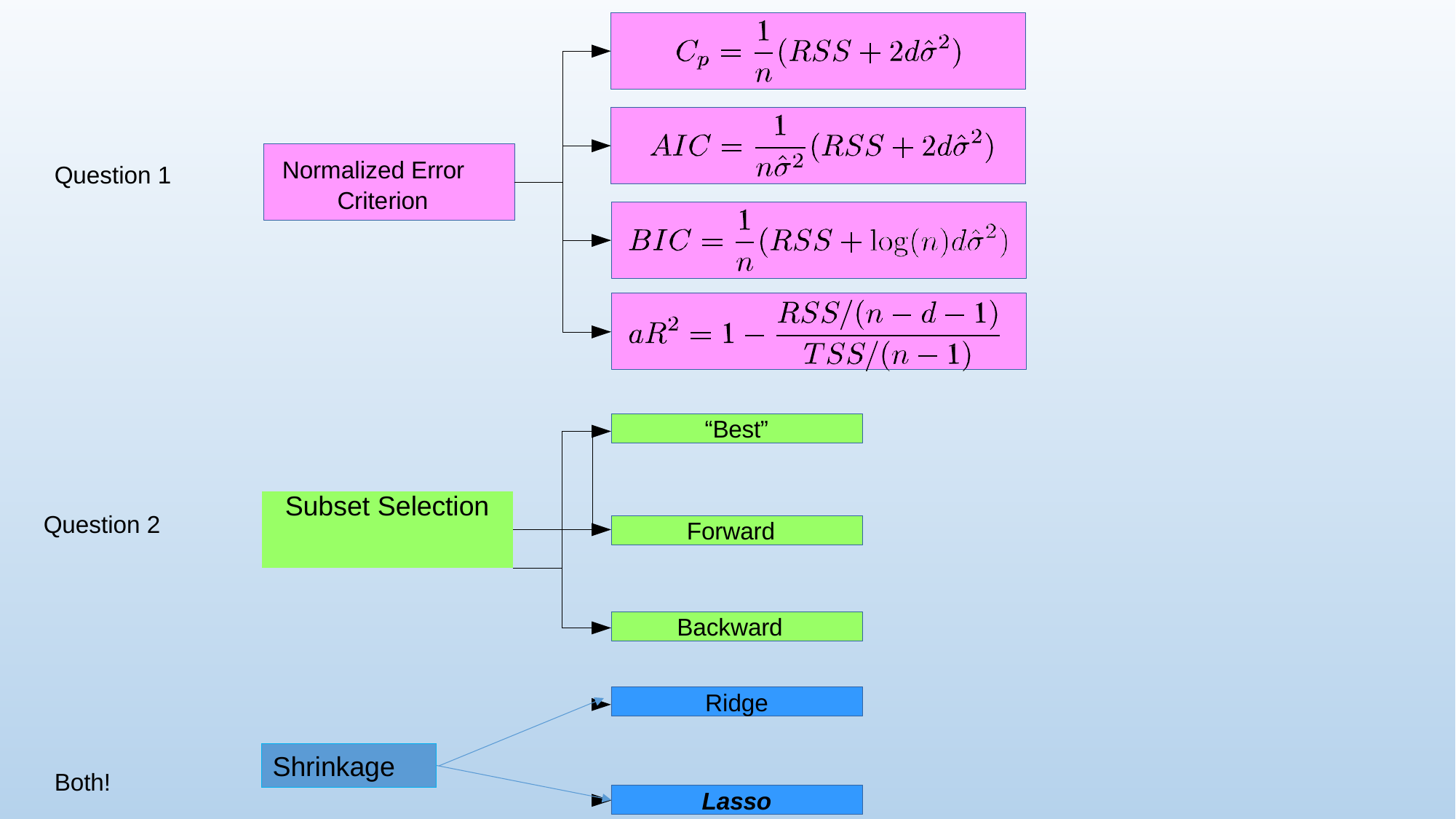

Normalized Error Criterion

Question 1

“Best”

|  |  |  |
| --- | --- | --- |
| Subset Selection |  |  |
|  |  |  |
|  |  |  |
Question 2
Forward

Backward

Ridge

Shrinkage
Both!
Lasso